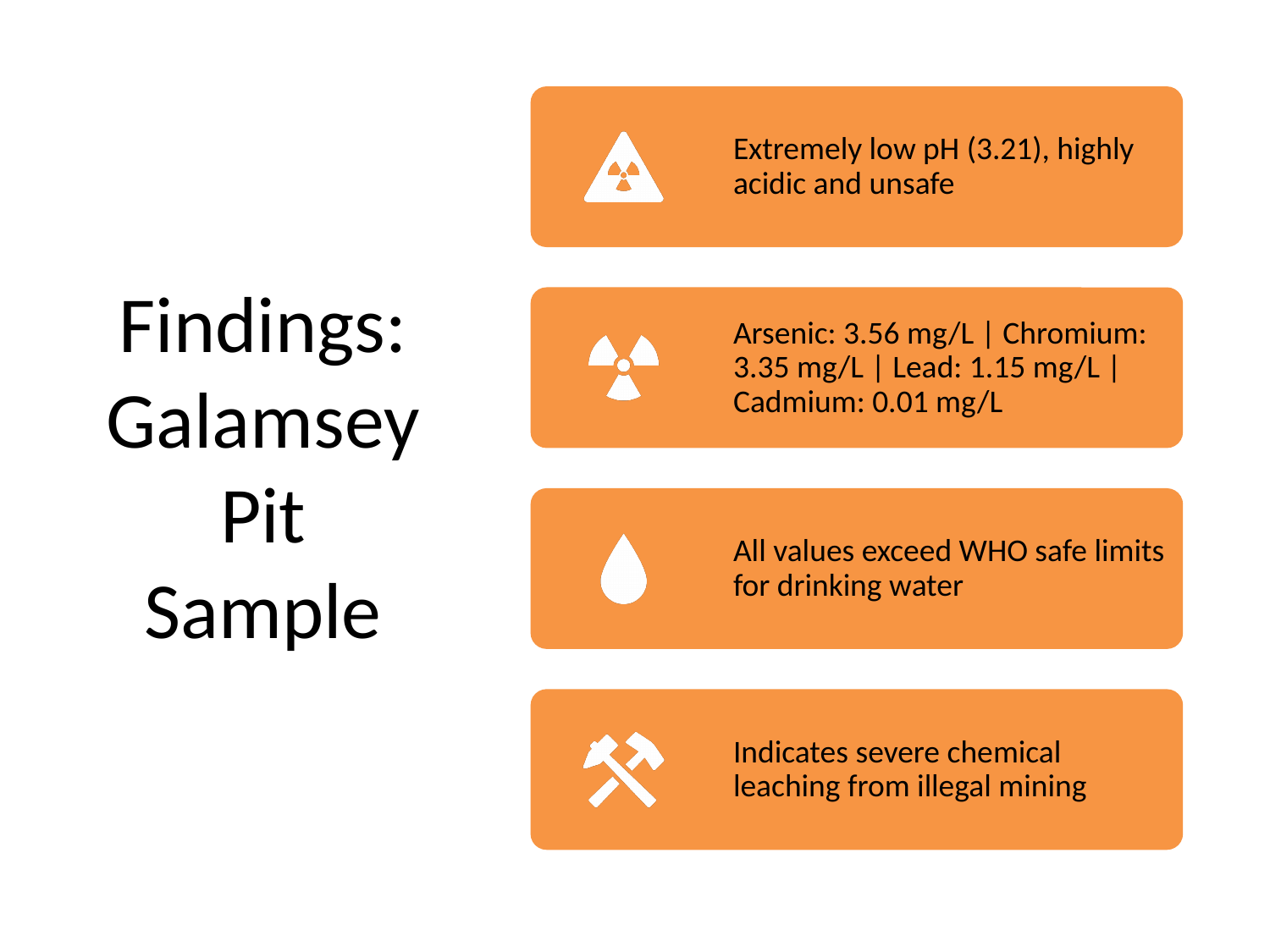

# Findings: Galamsey Pit Sample

Extremely low pH (3.21), highly acidic and unsafe

Arsenic: 3.56 mg/L | Chromium: 3.35 mg/L | Lead: 1.15 mg/L | Cadmium: 0.01 mg/L

All values exceed WHO safe limits for drinking water

Indicates severe chemical leaching from illegal mining